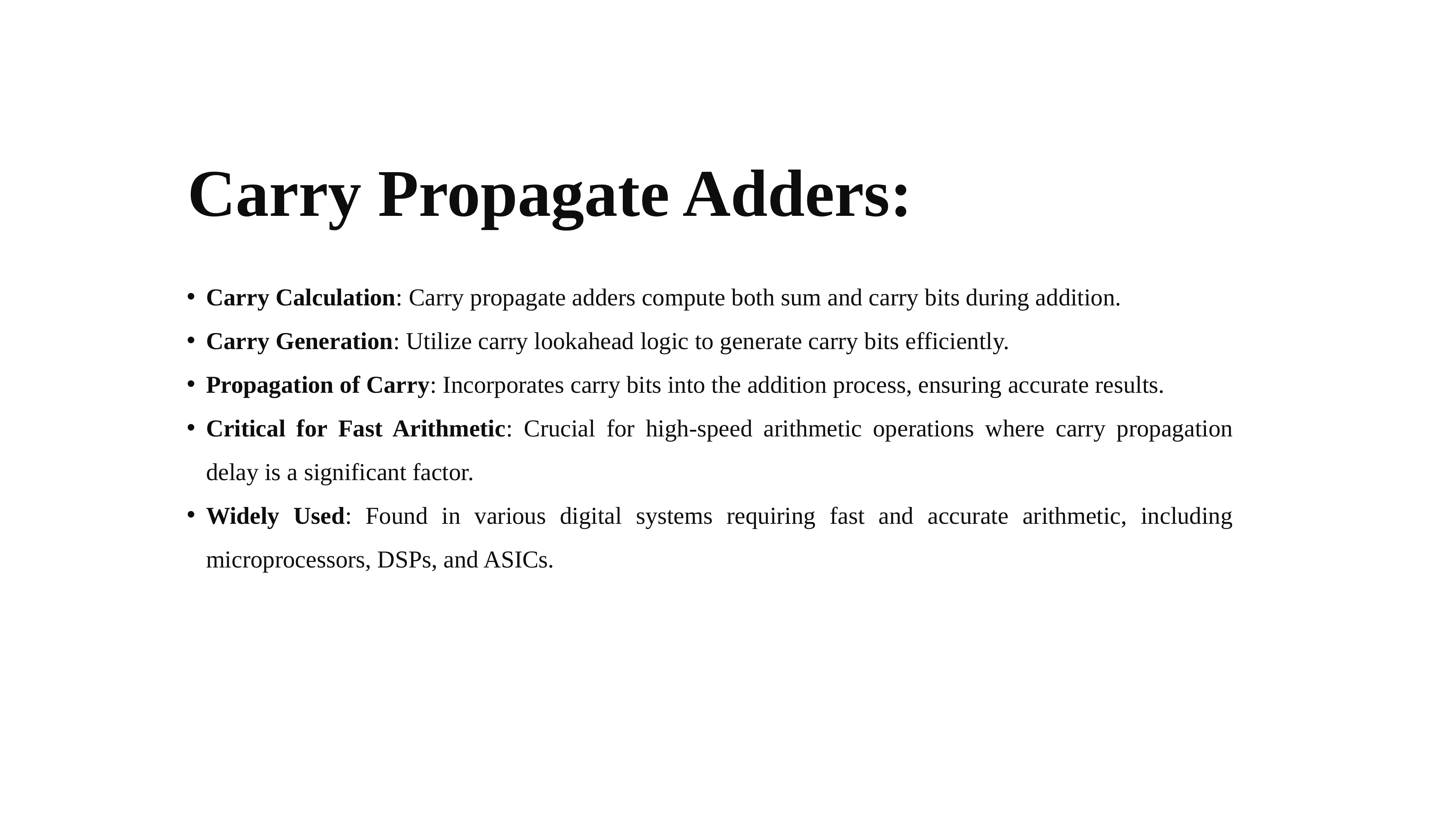

# Carry Propagate Adders:

Carry Calculation: Carry propagate adders compute both sum and carry bits during addition.
Carry Generation: Utilize carry lookahead logic to generate carry bits efficiently.
Propagation of Carry: Incorporates carry bits into the addition process, ensuring accurate results.
Critical for Fast Arithmetic: Crucial for high-speed arithmetic operations where carry propagation delay is a significant factor.
Widely Used: Found in various digital systems requiring fast and accurate arithmetic, including microprocessors, DSPs, and ASICs.